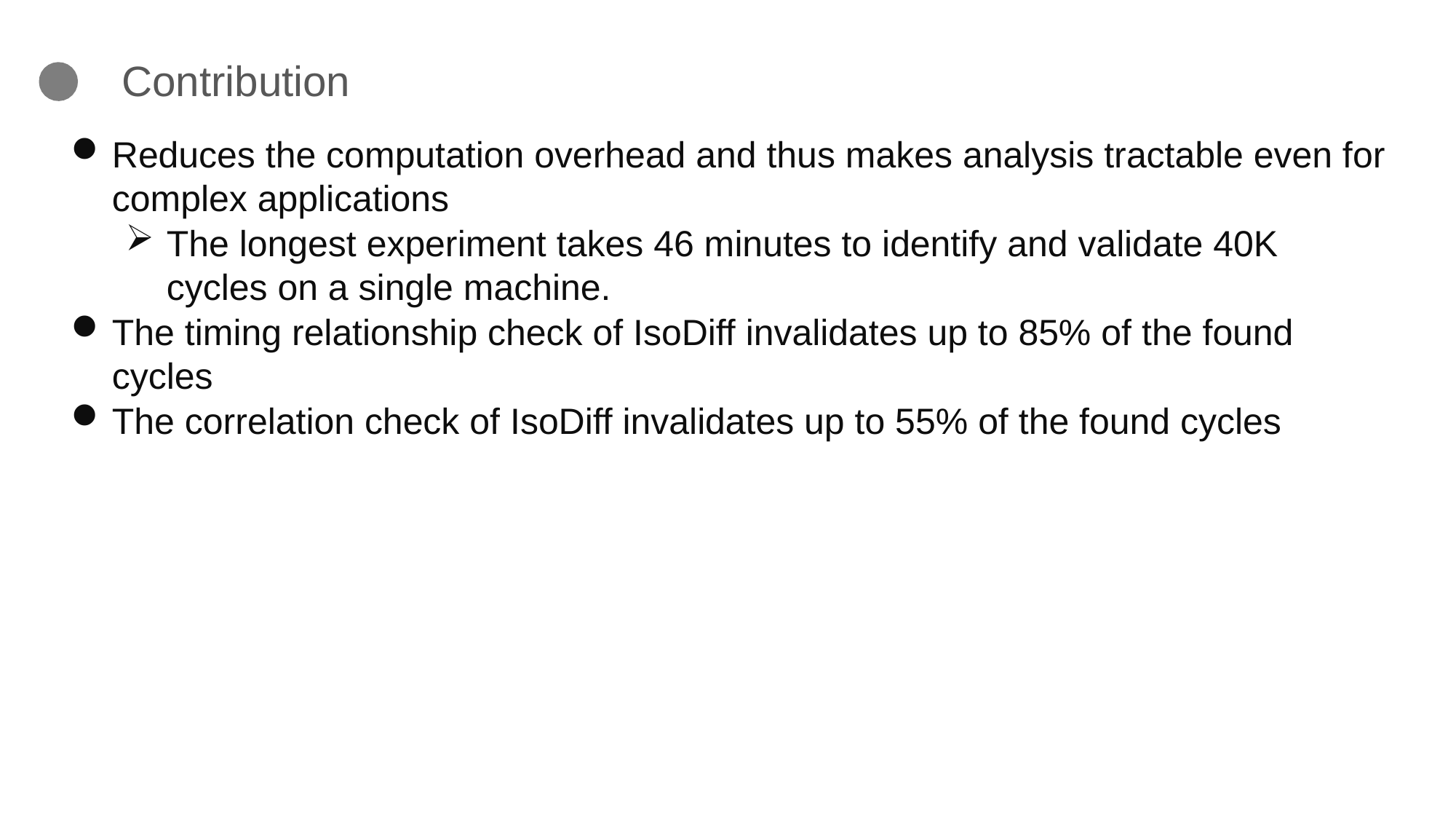

# Contribution
Reduces the computation overhead and thus makes analysis tractable even for complex applications
The longest experiment takes 46 minutes to identify and validate 40K cycles on a single machine.
The timing relationship check of IsoDiff invalidates up to 85% of the found cycles
The correlation check of IsoDiff invalidates up to 55% of the found cycles

33